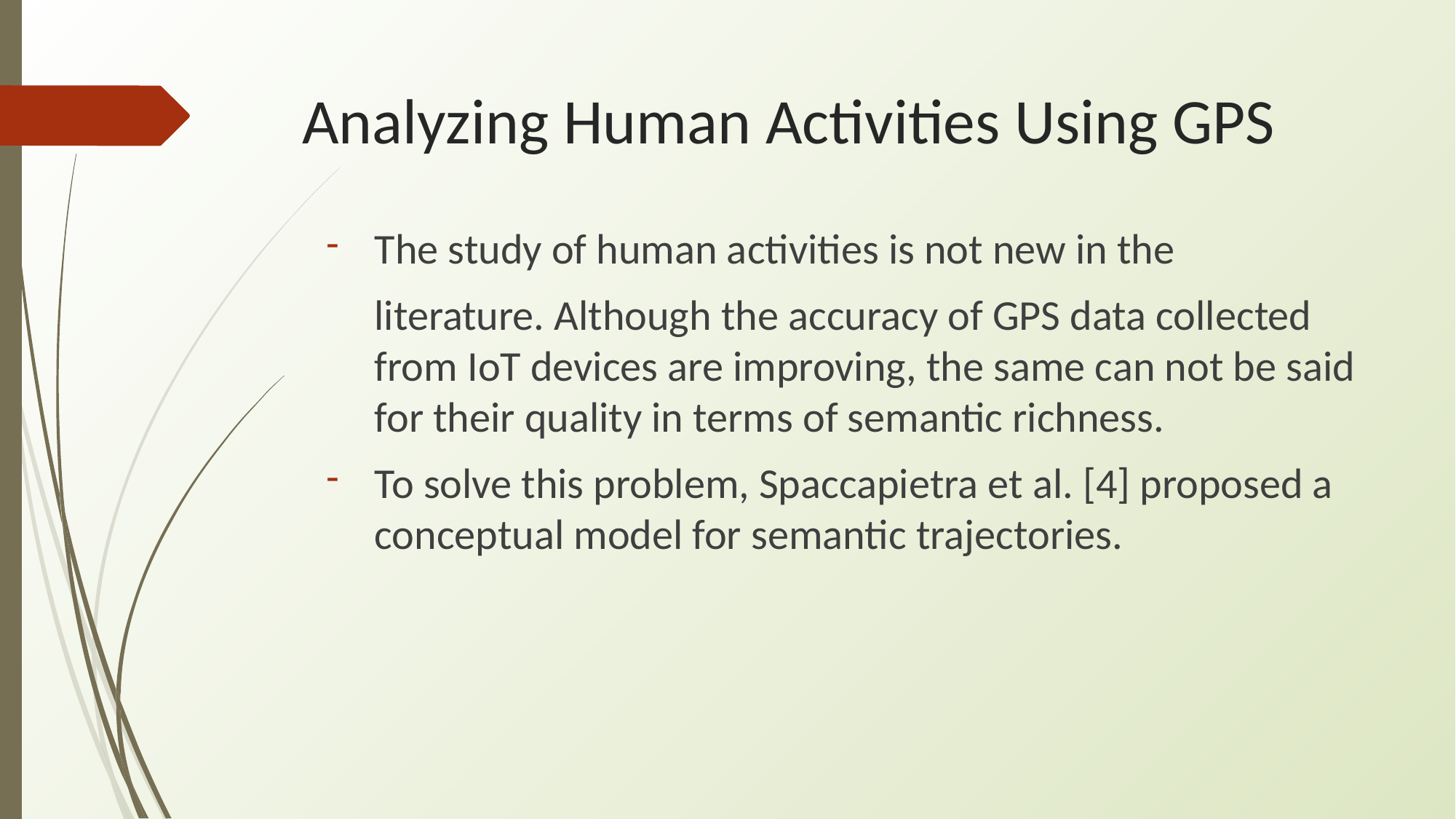

# Analyzing Human Activities Using GPS

The study of human activities is not new in the
literature. Although the accuracy of GPS data collected from IoT devices are improving, the same can not be said for their quality in terms of semantic richness.
To solve this problem, Spaccapietra et al. [4] proposed a conceptual model for semantic trajectories.